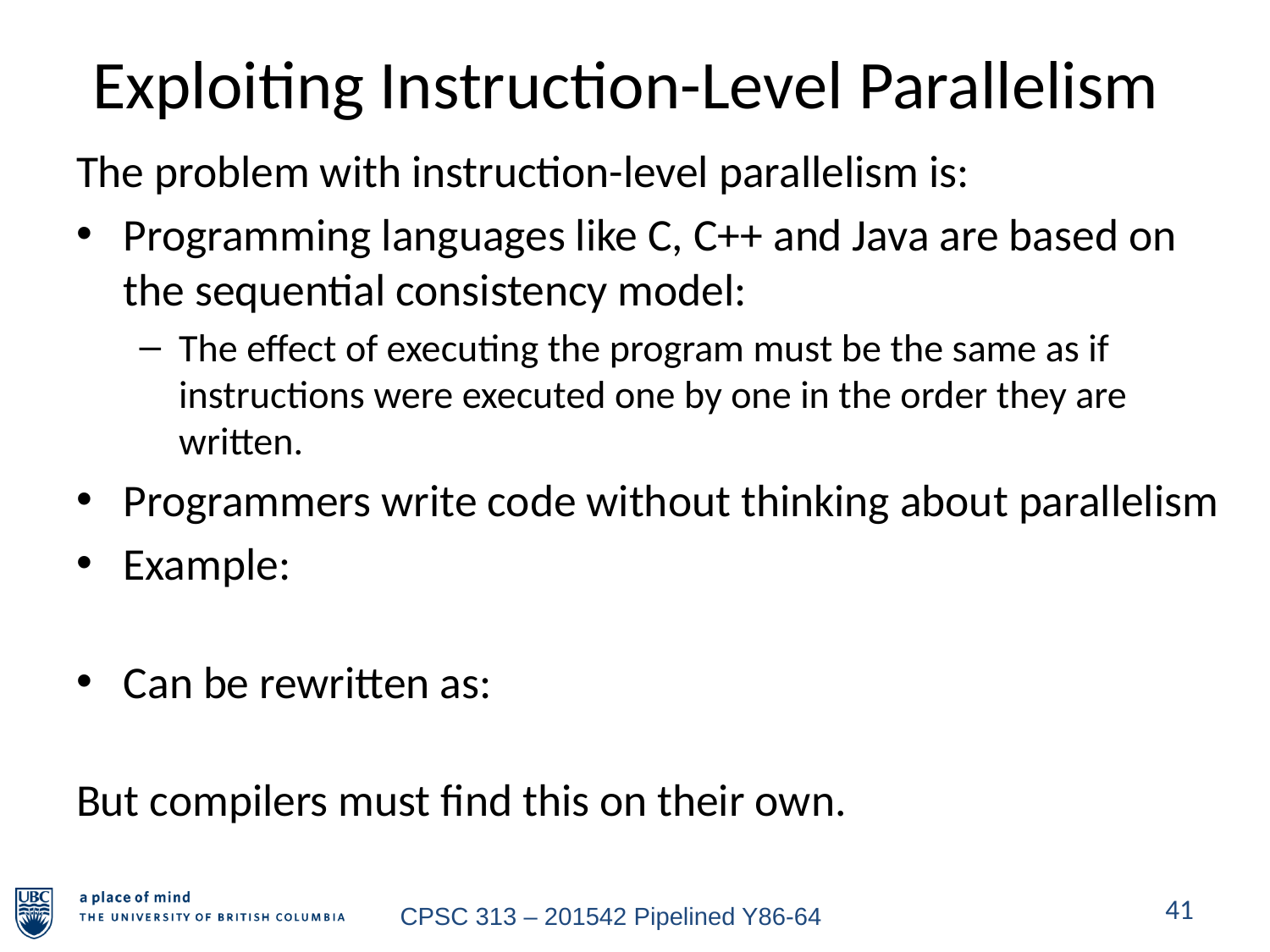

# Exploiting Instruction-Level Parallelism
The problem with instruction-level parallelism is:
Programming languages like C, C++ and Java are based on the sequential consistency model:
The effect of executing the program must be the same as if instructions were executed one by one in the order they are written.
Programmers write code without thinking about parallelism
Example:
Can be rewritten as:
But compilers must find this on their own.

41